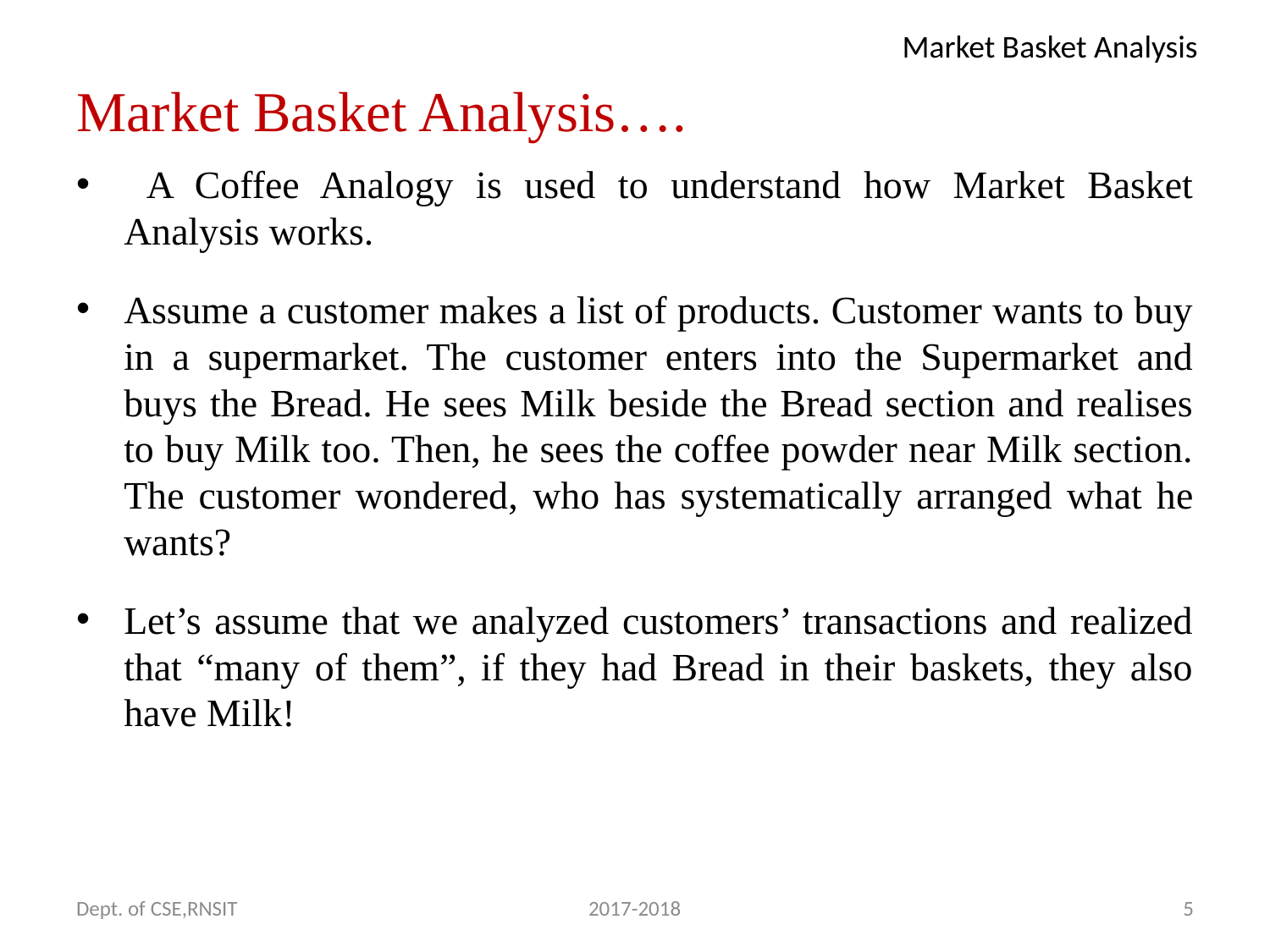

# Market Basket Analysis….
 A Coffee Analogy is used to understand how Market Basket Analysis works.
Assume a customer makes a list of products. Customer wants to buy in a supermarket. The customer enters into the Supermarket and buys the Bread. He sees Milk beside the Bread section and realises to buy Milk too. Then, he sees the coffee powder near Milk section. The customer wondered, who has systematically arranged what he wants?
Let’s assume that we analyzed customers’ transactions and realized that “many of them”, if they had Bread in their baskets, they also have Milk!

Dept. of CSE,RNSIT
2017-2018
5